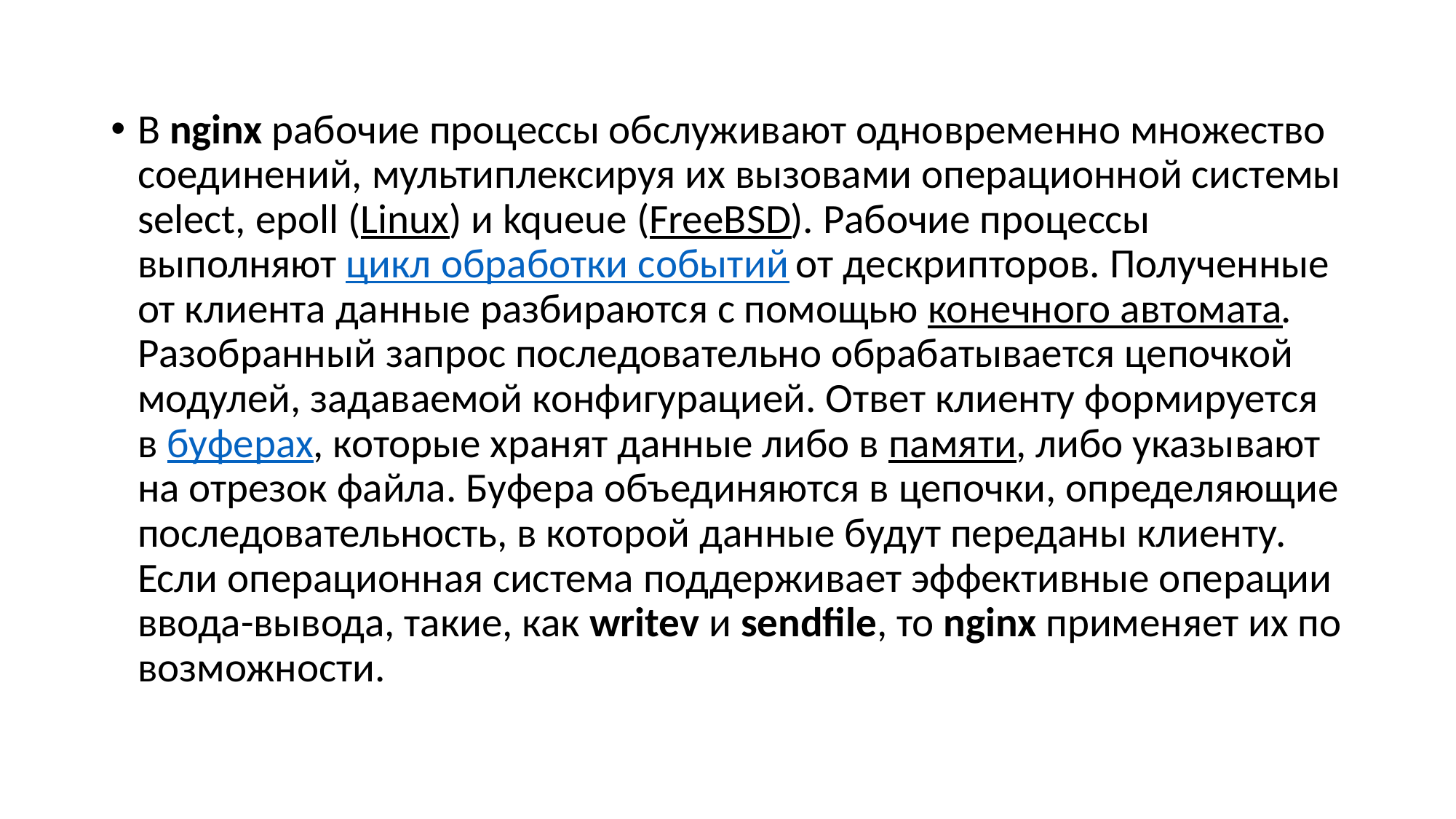

В nginx рабочие процессы обслуживают одновременно множество соединений, мультиплексируя их вызовами операционной системы select, epoll (Linux) и kqueue (FreeBSD). Рабочие процессы выполняют цикл обработки событий от дескрипторов. Полученные от клиента данные разбираются с помощью конечного автомата. Разобранный запрос последовательно обрабатывается цепочкой модулей, задаваемой конфигурацией. Ответ клиенту формируется в буферах, которые хранят данные либо в памяти, либо указывают на отрезок файла. Буфера объединяются в цепочки, определяющие последовательность, в которой данные будут переданы клиенту. Если операционная система поддерживает эффективные операции ввода-вывода, такие, как writev и sendfile, то nginx применяет их по возможности.